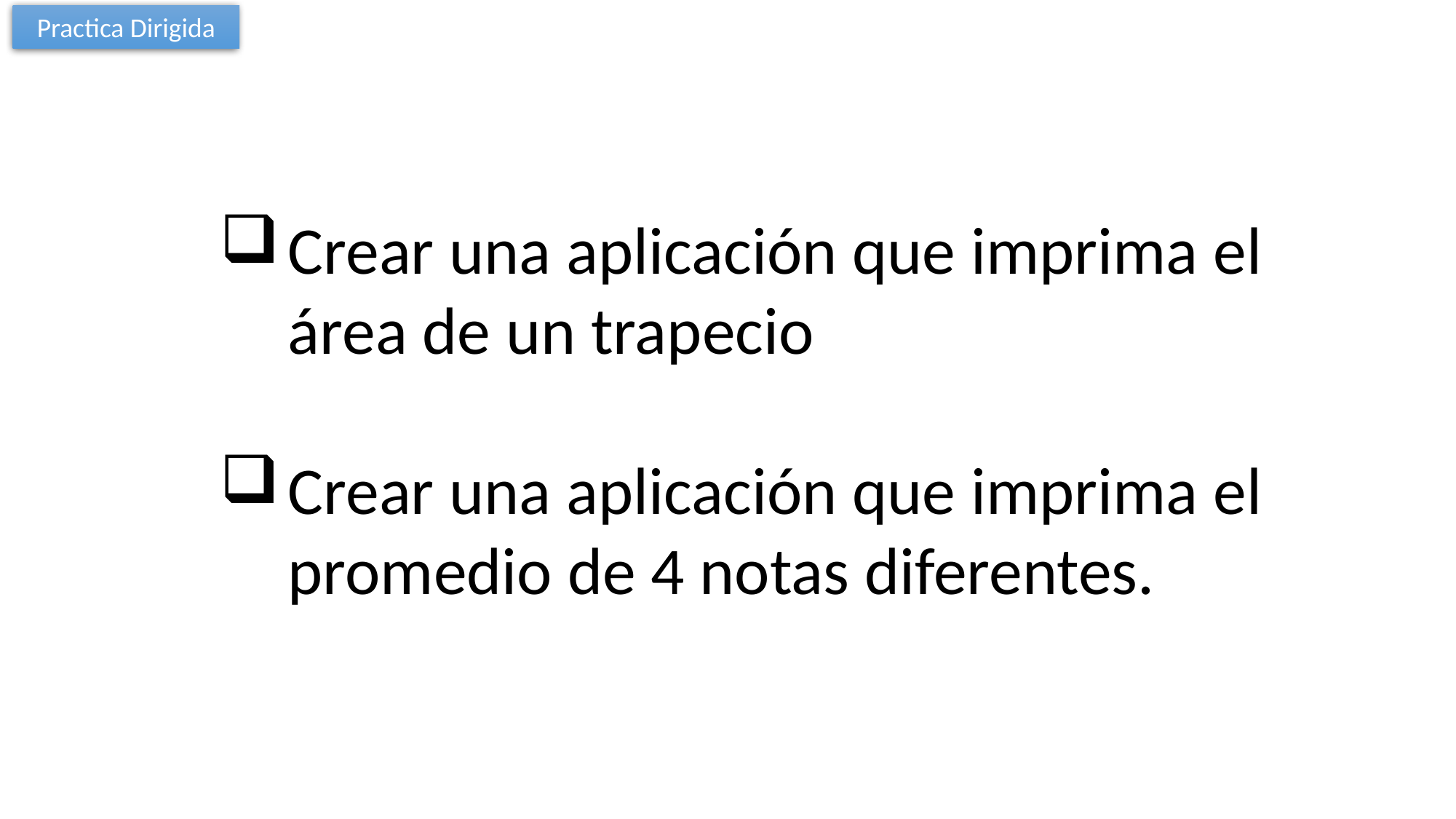

Practica Dirigida
Crear una aplicación que imprima el área de un trapecio

Crear una aplicación que imprima el promedio de 4 notas diferentes.